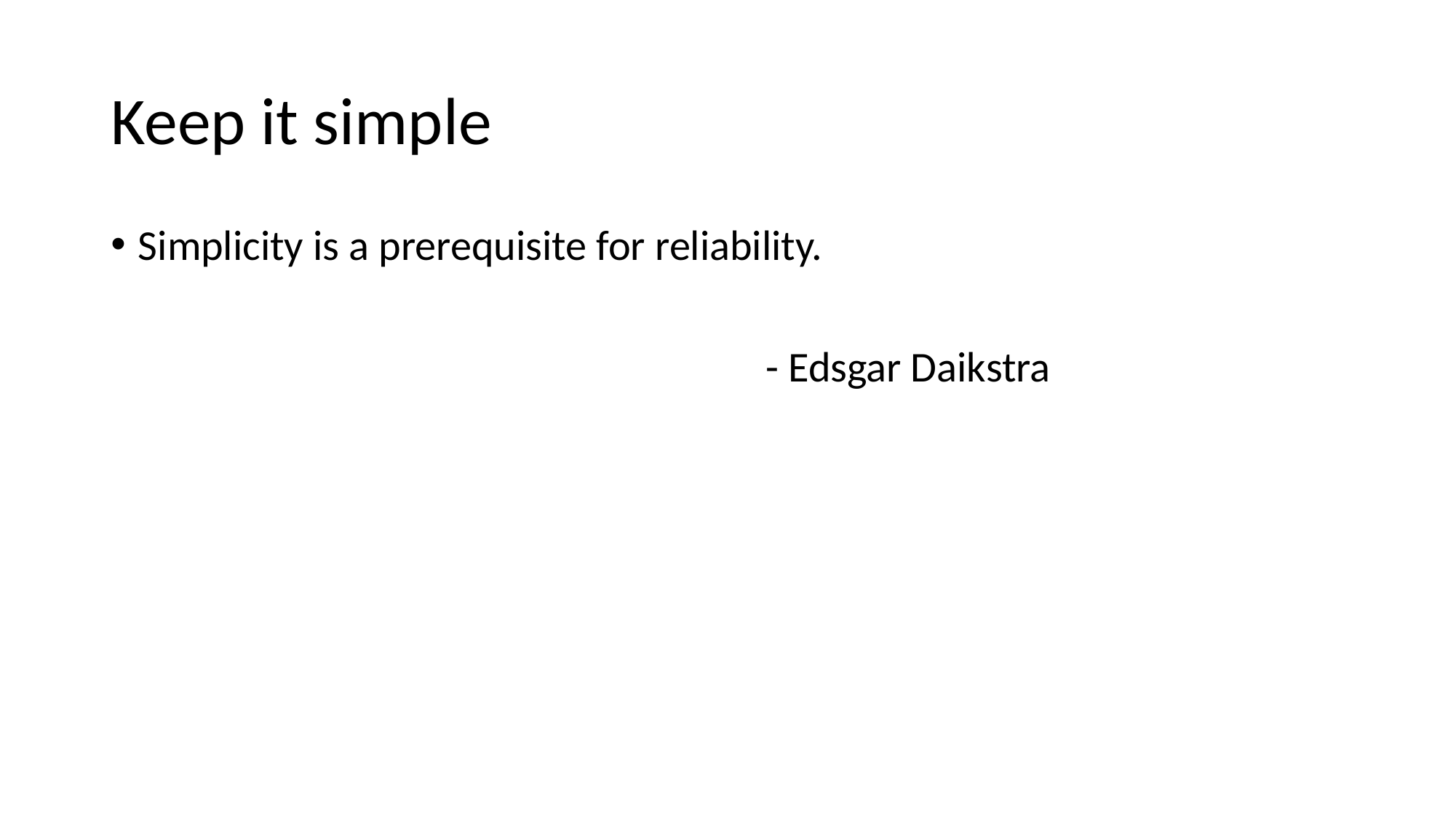

# Keep it simple
Simplicity is a prerequisite for reliability.

						- Edsgar Daikstra